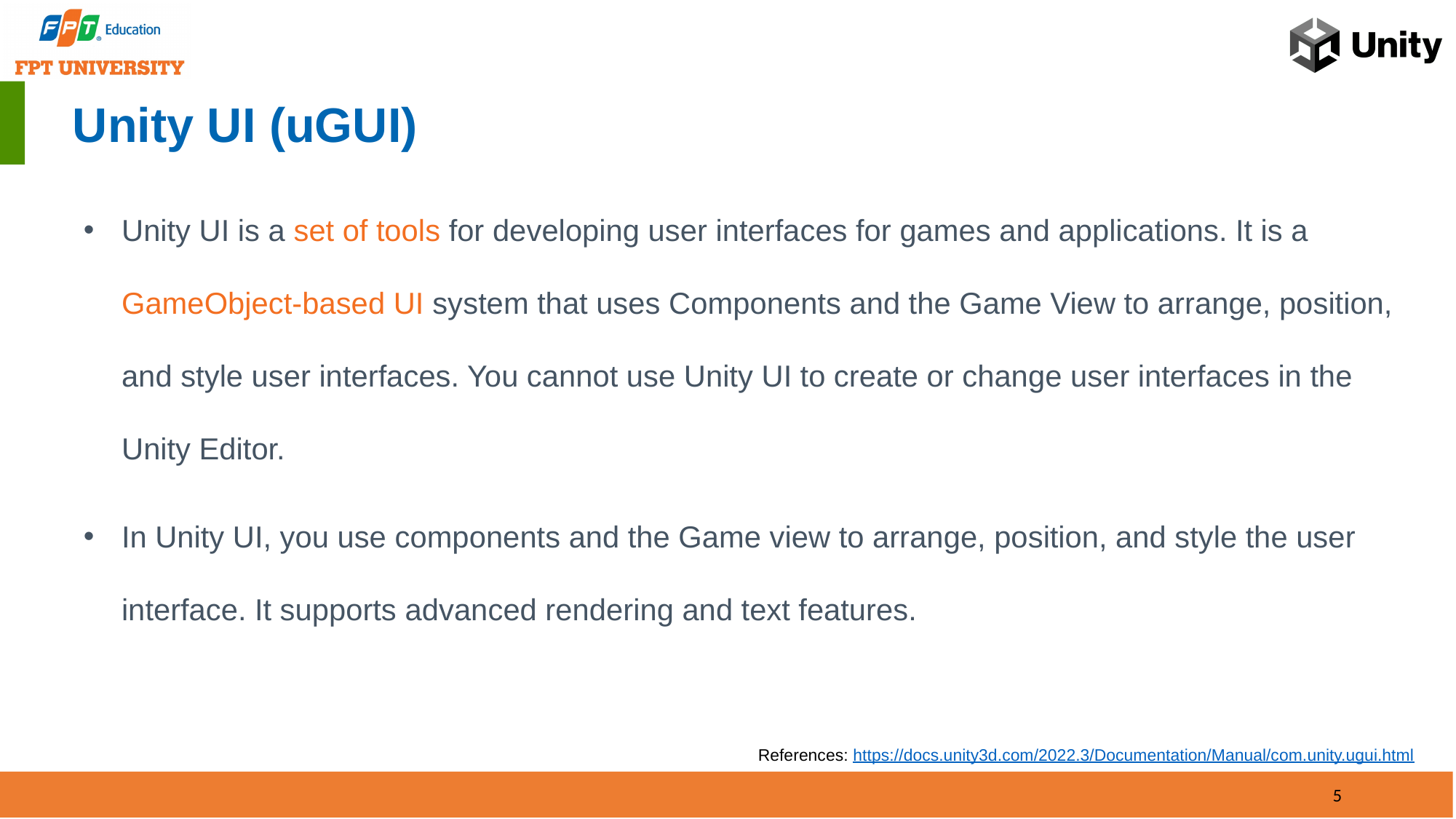

# Unity UI (uGUI)
Unity UI is a set of tools for developing user interfaces for games and applications. It is a GameObject-based UI system that uses Components and the Game View to arrange, position, and style user interfaces. You cannot use Unity UI to create or change user interfaces in the Unity Editor.
In Unity UI, you use components and the Game view to arrange, position, and style the user interface. It supports advanced rendering and text features.
References: https://docs.unity3d.com/2022.3/Documentation/Manual/com.unity.ugui.html
5